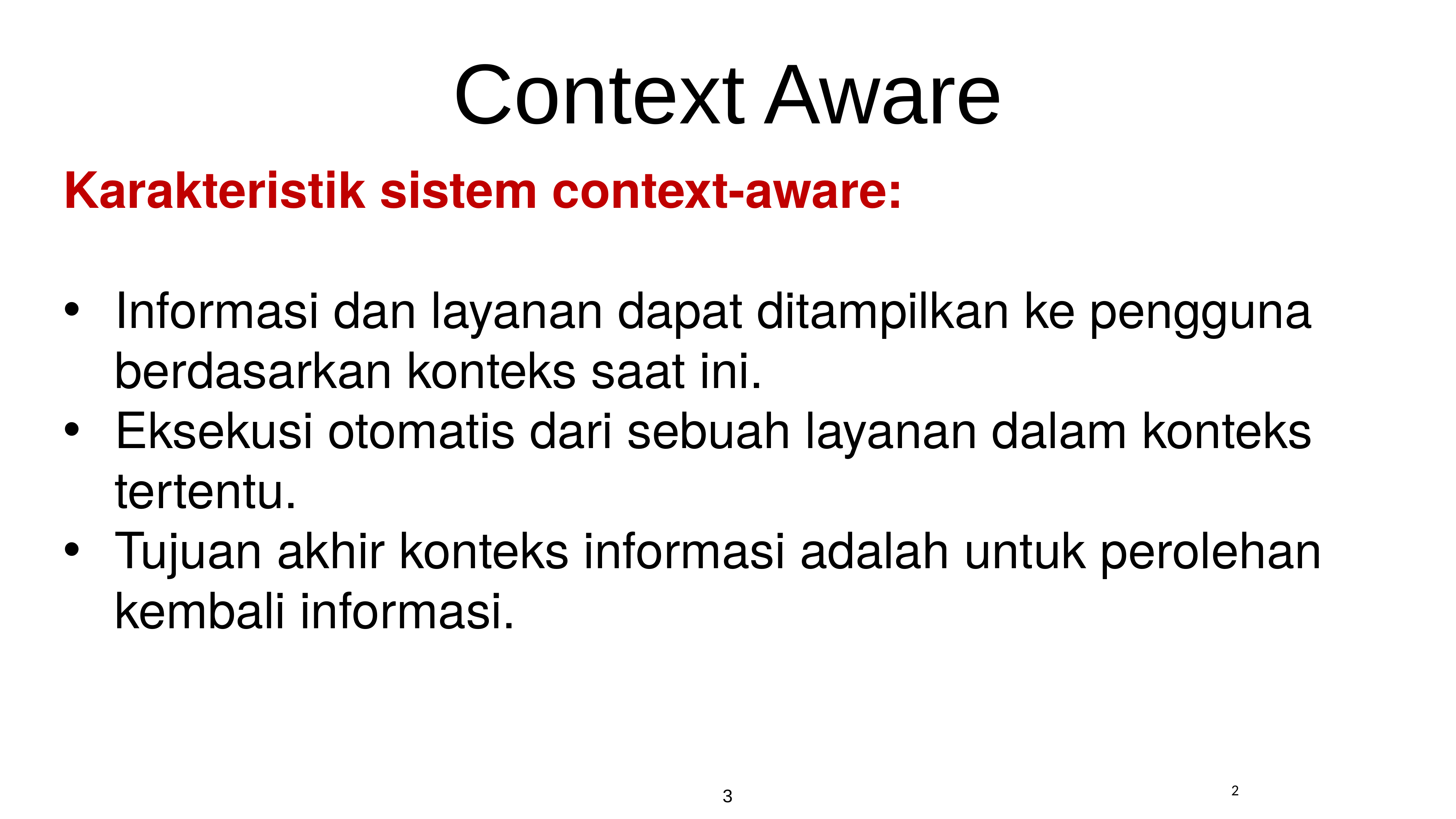

# Context Aware
Karakteristik sistem context-aware:
Informasi dan layanan dapat ditampilkan ke pengguna berdasarkan konteks saat ini.
Eksekusi otomatis dari sebuah layanan dalam konteks tertentu.
Tujuan akhir konteks informasi adalah untuk perolehan kembali informasi.
2
3